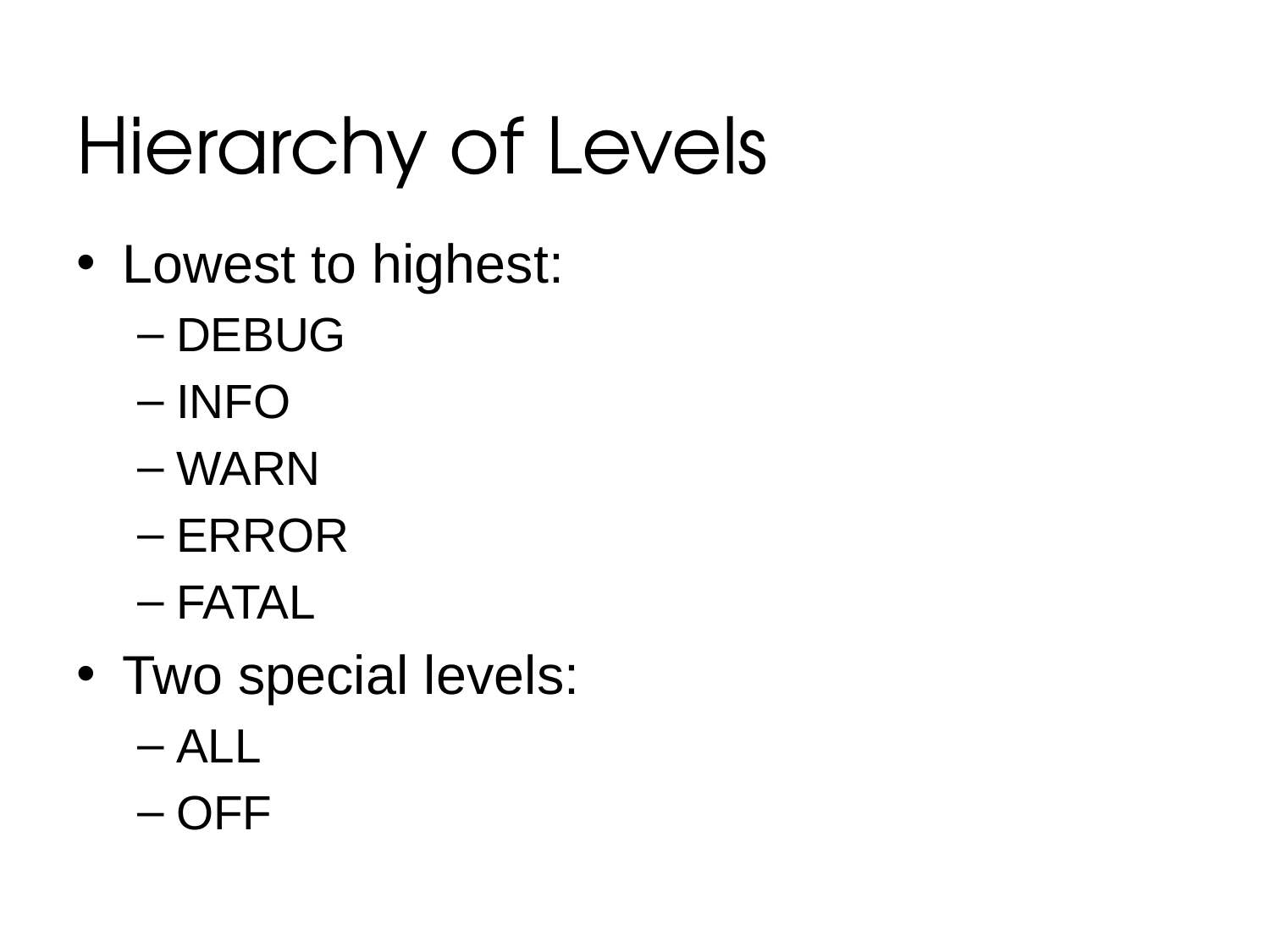

# Hierarchy of Levels
Lowest to highest:
DEBUG
INFO
WARN
ERROR
FATAL
Two special levels:
ALL
OFF